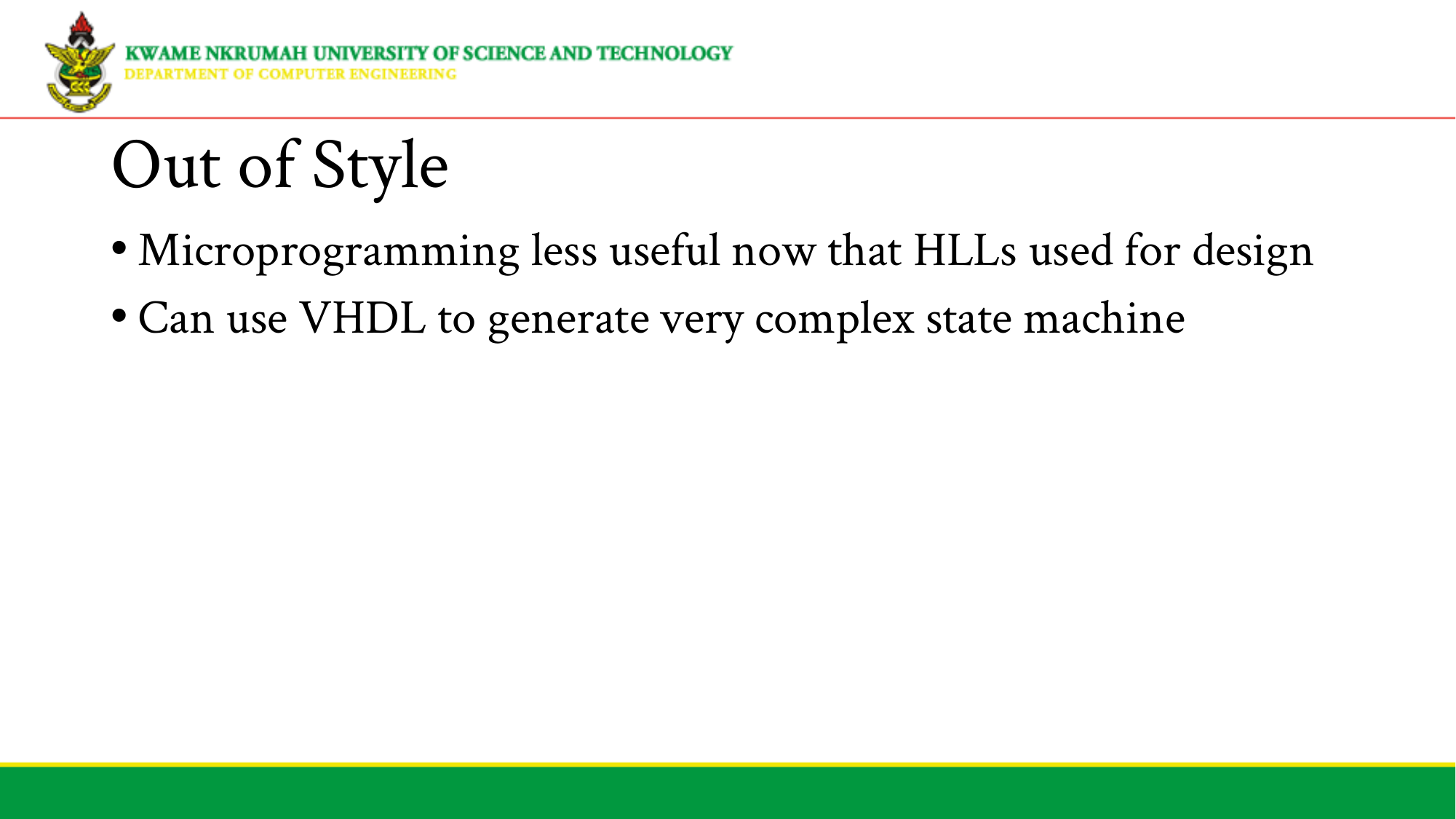

# Out of Style
Microprogramming less useful now that HLLs used for design
Can use VHDL to generate very complex state machine